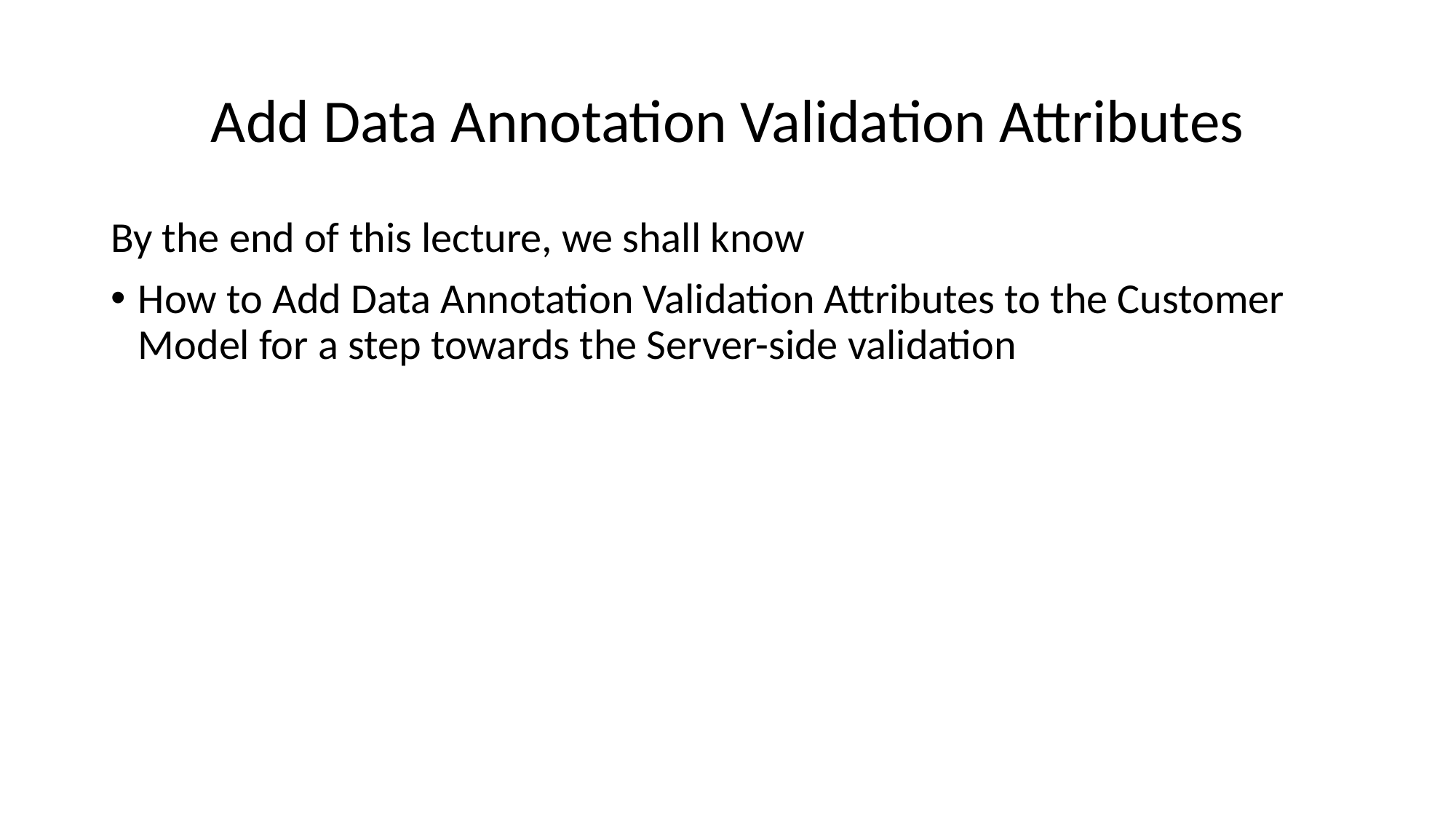

# Add Data Annotation Validation Attributes
By the end of this lecture, we shall know
How to Add Data Annotation Validation Attributes to the Customer Model for a step towards the Server-side validation